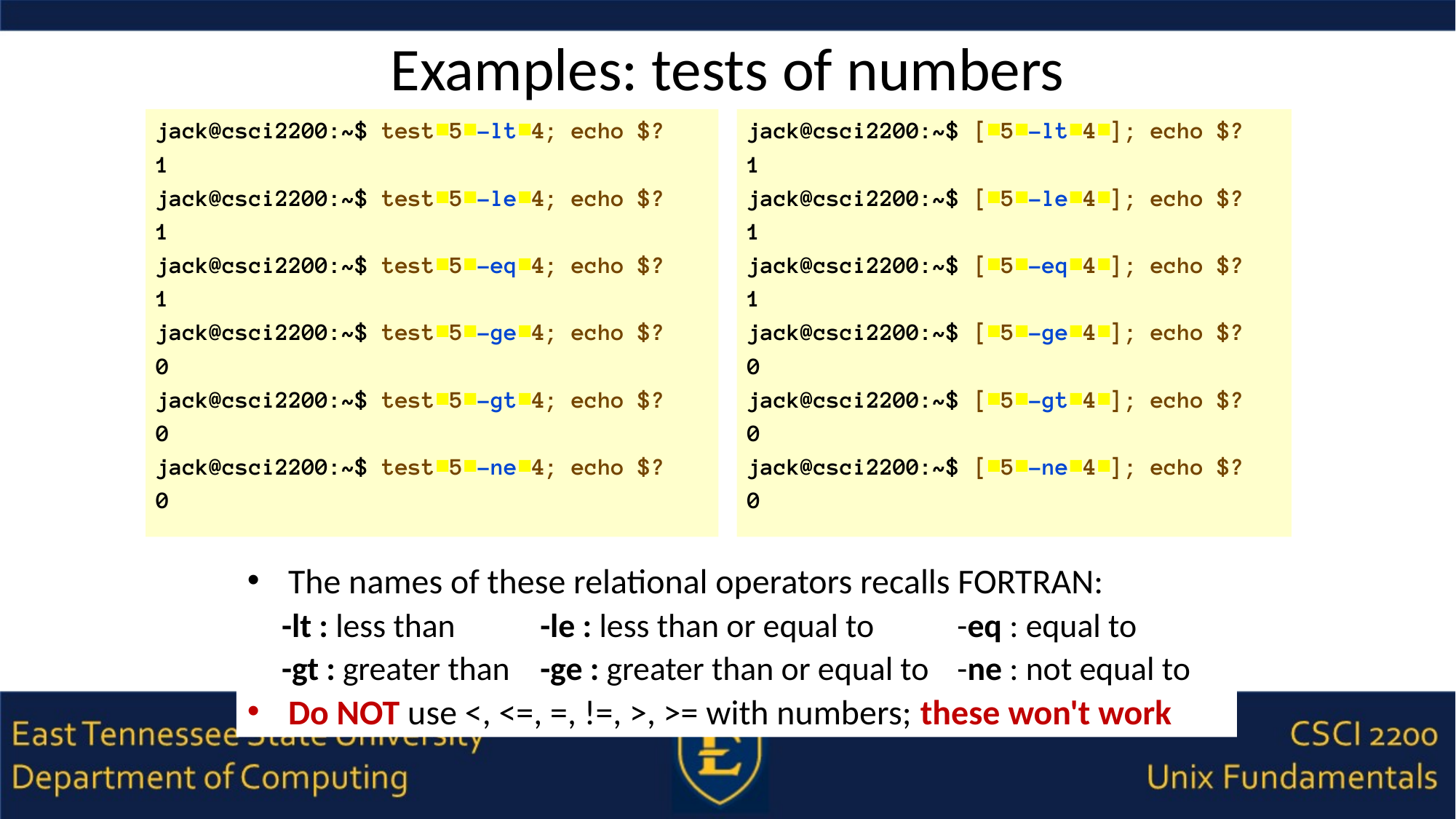

# Examples: tests of numbers
jack@csci2200:~$ test■5■-lt■4; echo $?
1
jack@csci2200:~$ test■5■-le■4; echo $?
1
jack@csci2200:~$ test■5■-eq■4; echo $?
1
jack@csci2200:~$ test■5■-ge■4; echo $?
0
jack@csci2200:~$ test■5■-gt■4; echo $?
0
jack@csci2200:~$ test■5■-ne■4; echo $?
0

jack@csci2200:~$ [■5■-lt■4■]; echo $?
1
jack@csci2200:~$ [■5■-le■4■]; echo $?
1
jack@csci2200:~$ [■5■-eq■4■]; echo $?
1
jack@csci2200:~$ [■5■-ge■4■]; echo $?
0
jack@csci2200:~$ [■5■-gt■4■]; echo $?
0
jack@csci2200:~$ [■5■-ne■4■]; echo $?
0
The names of these relational operators recalls FORTRAN:
	-lt : less than	-le : less than or equal to		-eq : equal to
	-gt : greater than	-ge : greater than or equal to		-ne : not equal to
Do NOT use <, <=, =, !=, >, >= with numbers; these won't work